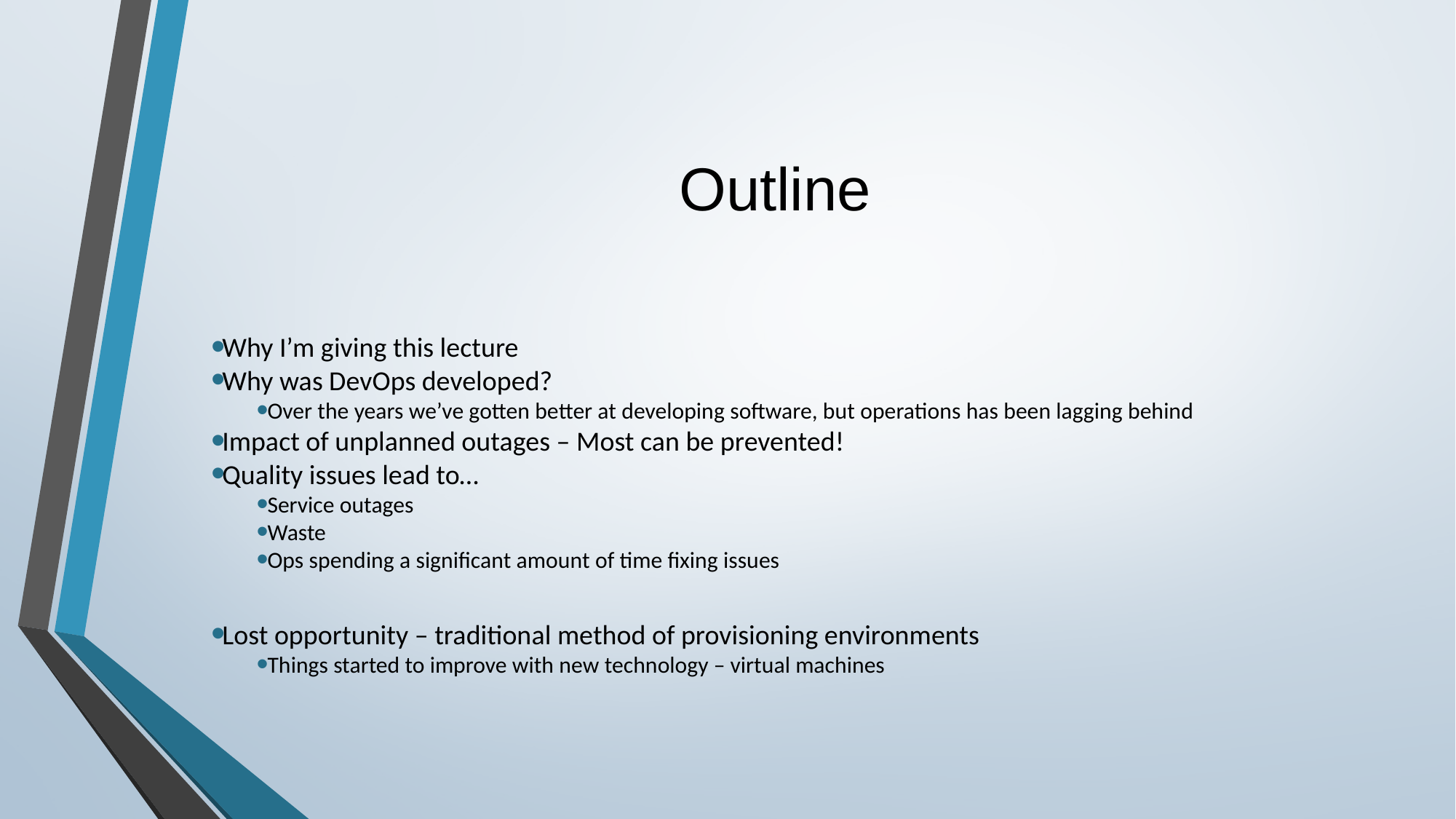

# Outline
Why I’m giving this lecture
Why was DevOps developed?
Over the years we’ve gotten better at developing software, but operations has been lagging behind
Impact of unplanned outages – Most can be prevented!
Quality issues lead to…
Service outages
Waste
Ops spending a significant amount of time fixing issues

Lost opportunity – traditional method of provisioning environments
Things started to improve with new technology – virtual machines